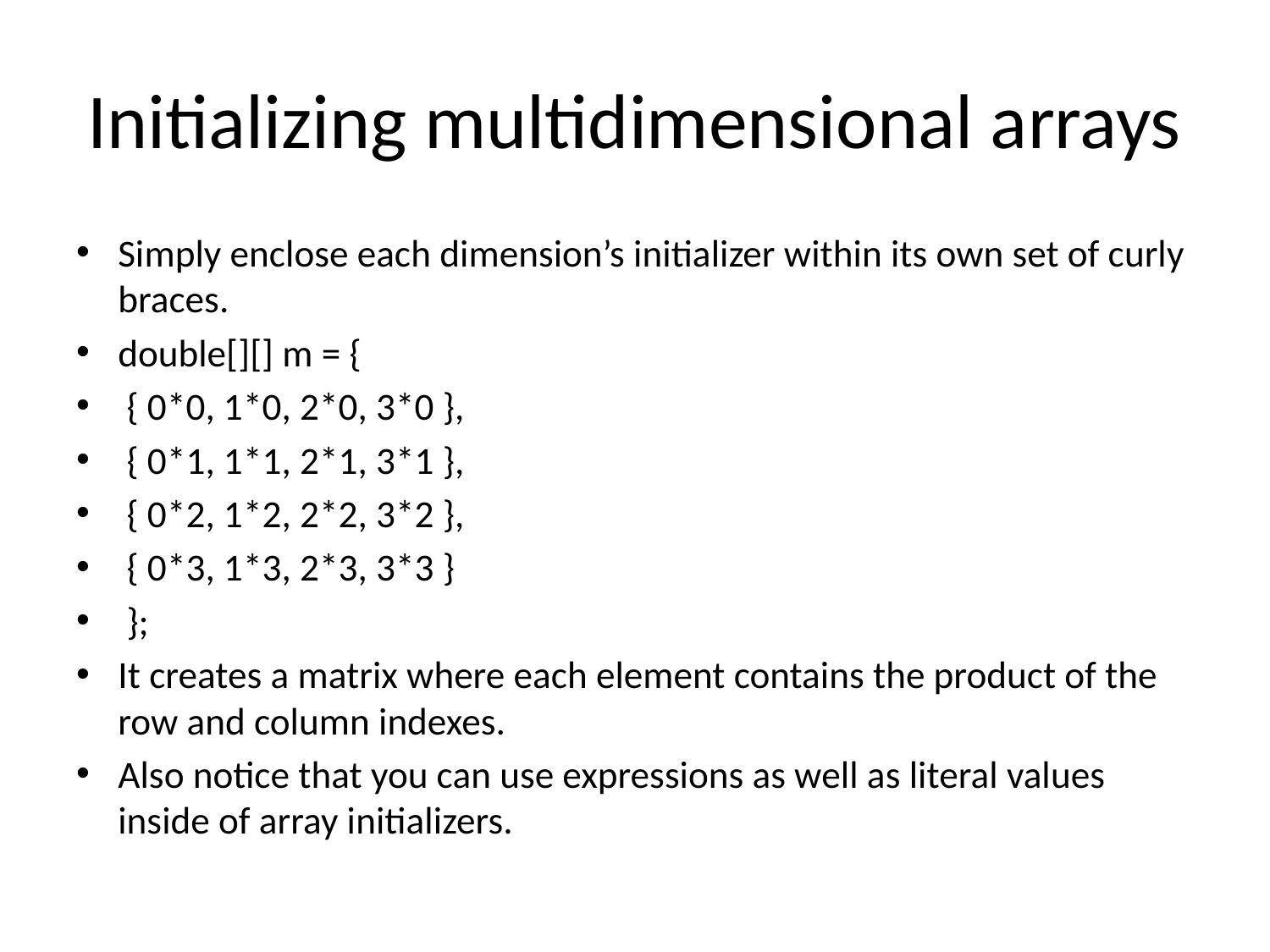

# Initializing multidimensional arrays
Simply enclose each dimension’s initializer within its own set of curly braces.
double[][] m = {
 { 0*0, 1*0, 2*0, 3*0 },
 { 0*1, 1*1, 2*1, 3*1 },
 { 0*2, 1*2, 2*2, 3*2 },
 { 0*3, 1*3, 2*3, 3*3 }
 };
It creates a matrix where each element contains the product of the row and column indexes.
Also notice that you can use expressions as well as literal values inside of array initializers.